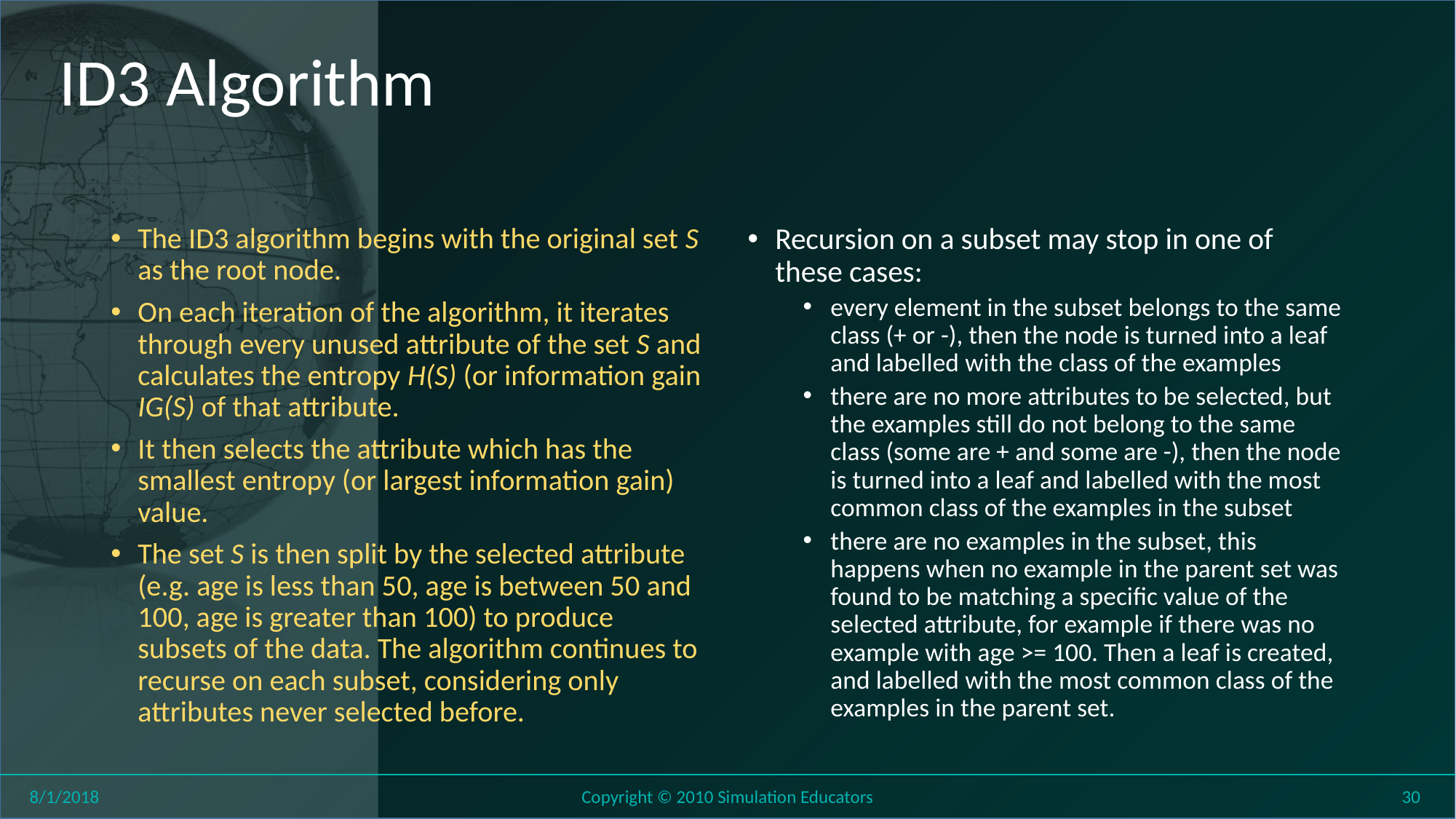

# ID3 Algorithm
The ID3 algorithm begins with the original set S as the root node.
On each iteration of the algorithm, it iterates through every unused attribute of the set S and calculates the entropy H(S) (or information gain IG(S) of that attribute.
It then selects the attribute which has the smallest entropy (or largest information gain) value.
The set S is then split by the selected attribute (e.g. age is less than 50, age is between 50 and 100, age is greater than 100) to produce subsets of the data. The algorithm continues to recurse on each subset, considering only attributes never selected before.
Recursion on a subset may stop in one of these cases:
every element in the subset belongs to the same class (+ or -), then the node is turned into a leaf and labelled with the class of the examples
there are no more attributes to be selected, but the examples still do not belong to the same class (some are + and some are -), then the node is turned into a leaf and labelled with the most common class of the examples in the subset
there are no examples in the subset, this happens when no example in the parent set was found to be matching a specific value of the selected attribute, for example if there was no example with age >= 100. Then a leaf is created, and labelled with the most common class of the examples in the parent set.

8/1/2018
Copyright © 2010 Simulation Educators
30